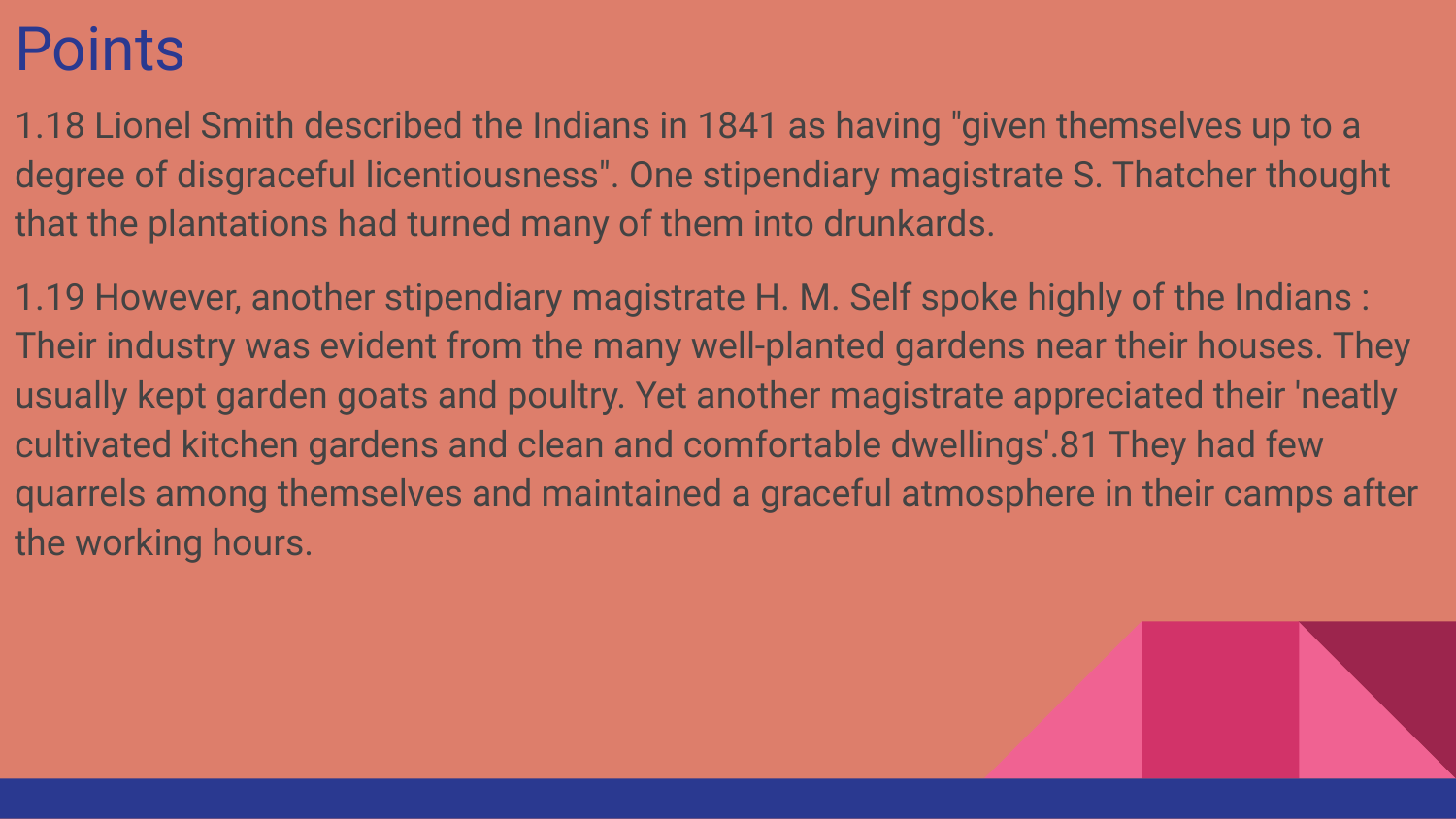

# Points
1.18 Lionel Smith described the Indians in 1841 as having "given themselves up to a degree of disgraceful licentiousness". One stipendiary magistrate S. Thatcher thought that the plantations had turned many of them into drunkards.
1.19 However, another stipendiary magistrate H. M. Self spoke highly of the Indians : Their industry was evident from the many well-planted gardens near their houses. They usually kept garden goats and poultry. Yet another magistrate appreciated their 'neatly cultivated kitchen gardens and clean and comfortable dwellings'.81 They had few quarrels among themselves and maintained a graceful atmosphere in their camps after the working hours.